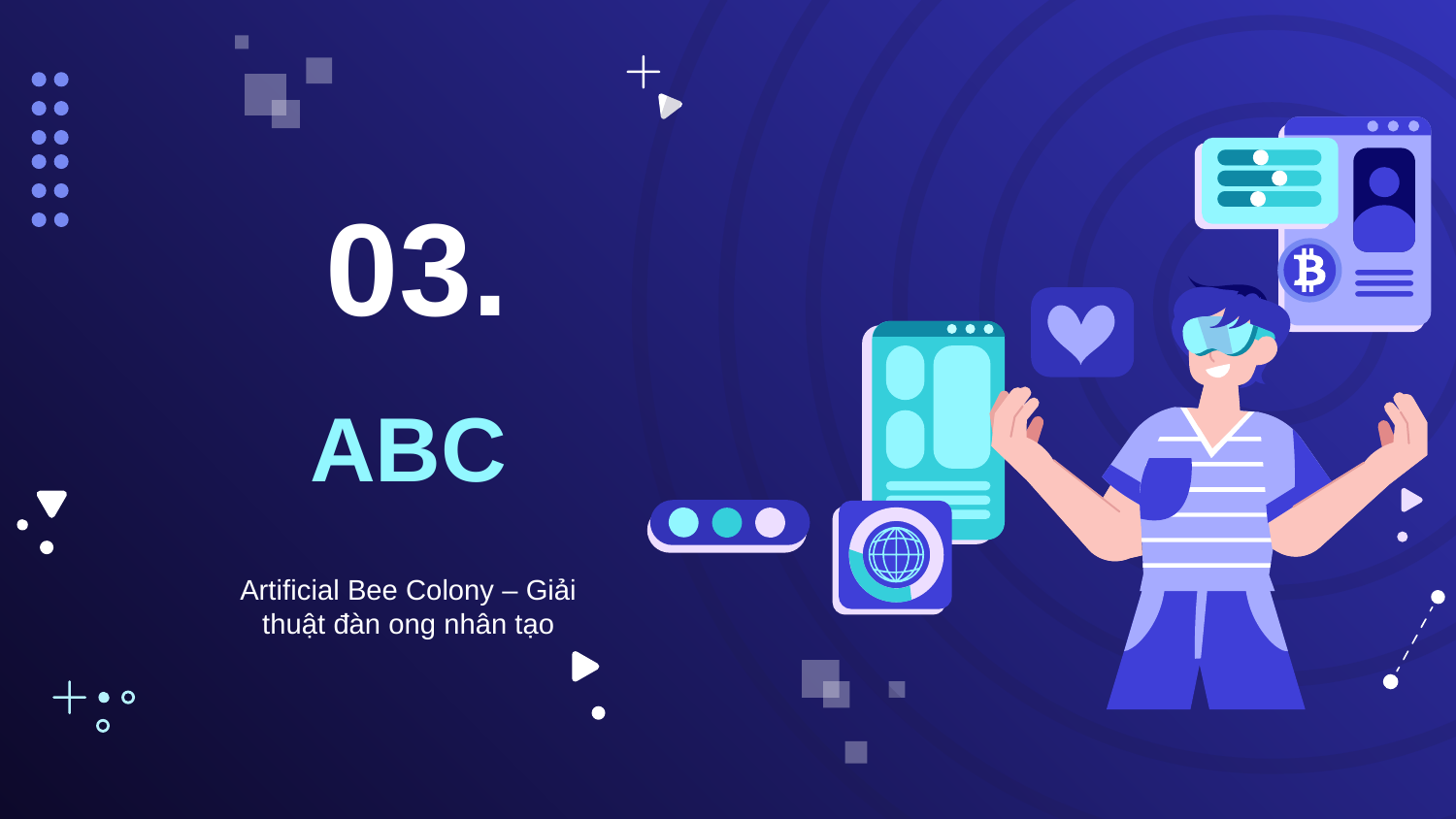

03.
# ABC
Artificial Bee Colony – Giải thuật đàn ong nhân tạo